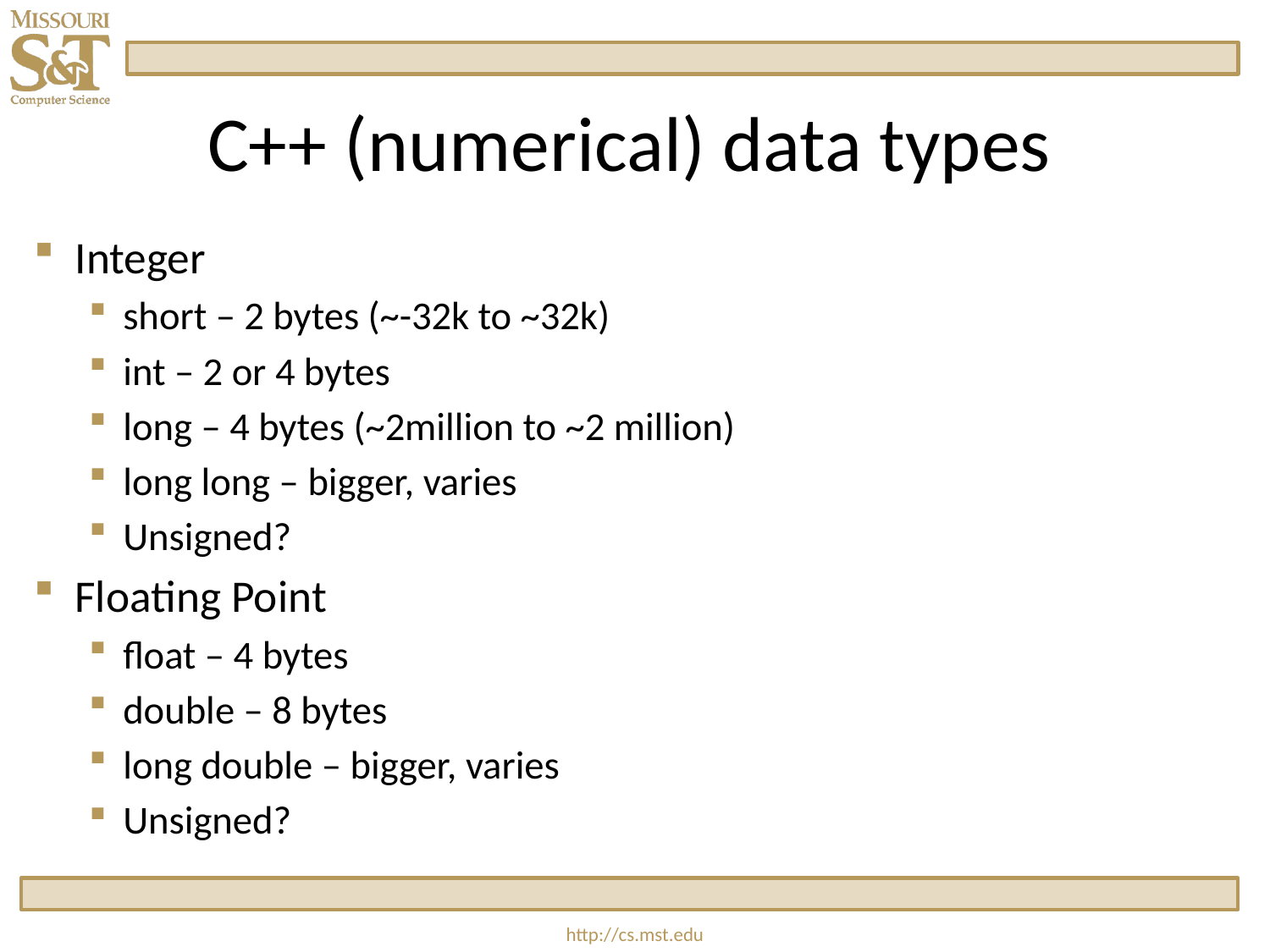

# C++ (numerical) data types
Integer
short – 2 bytes (~-32k to ~32k)
int – 2 or 4 bytes
long – 4 bytes (~2million to ~2 million)
long long – bigger, varies
Unsigned?
Floating Point
float – 4 bytes
double – 8 bytes
long double – bigger, varies
Unsigned?